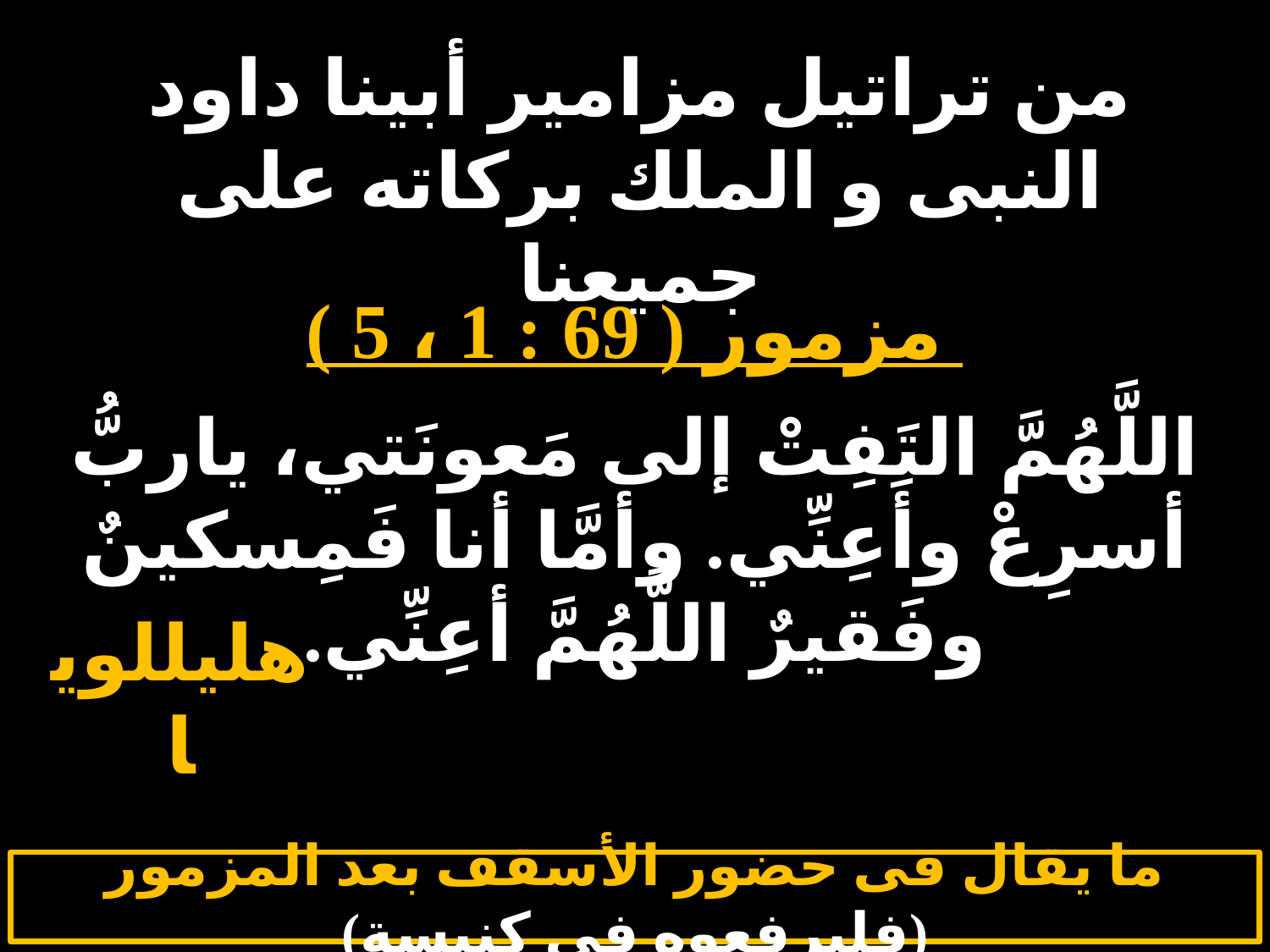

# الجمعة 4
من تراتيل مزامير أبينا داود النبى و الملك بركاته على جميعنا
 مزمور ( 69 : 1 ، 5 )
اللَّهُمَّ التَفِتْ إلى مَعونَتي، ياربُّ أسرِعْ وأَعِنِّي. وأمَّا أنا فَمِسكينٌ وفَقيرٌ اللَّهُمَّ أعِنِّي.
هليللويا
ما يقال فى حضور الأسقف بعد المزمور (فليرفعوه فى كنيسة)